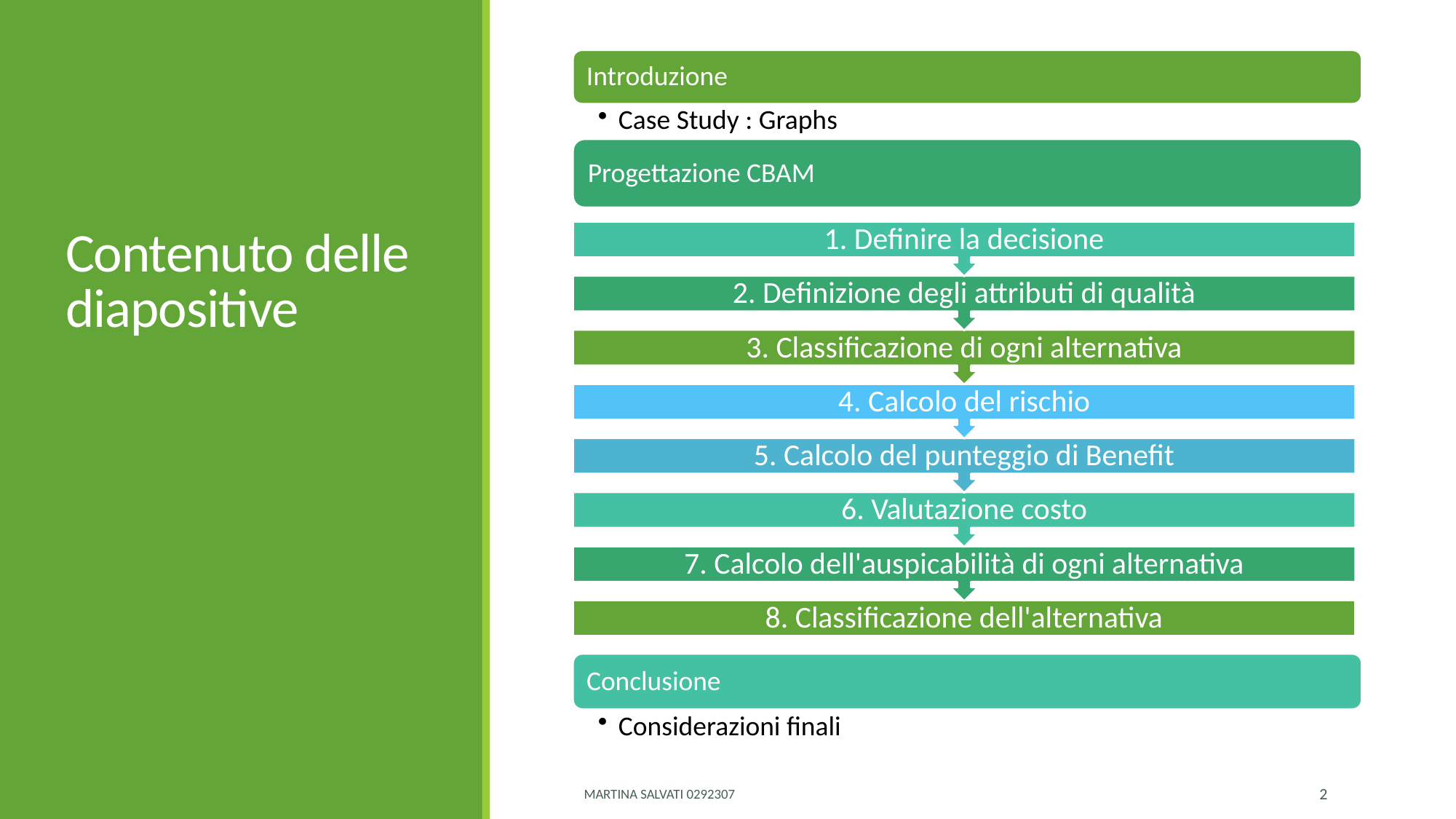

Introduzione
Case Study : Graphs
Progettazione CBAM

Conclusione
Considerazioni finali
# Contenuto delle diapositive
8. Classificazione dell'alternativa
7. Calcolo dell'auspicabilità di ogni alternativa
6. Valutazione costo
5. Calcolo del punteggio di Benefit
4. Calcolo del rischio
3. Classificazione di ogni alternativa
2. Definizione degli attributi di qualità
1. Definire la decisione
Martina Salvati 0292307
2